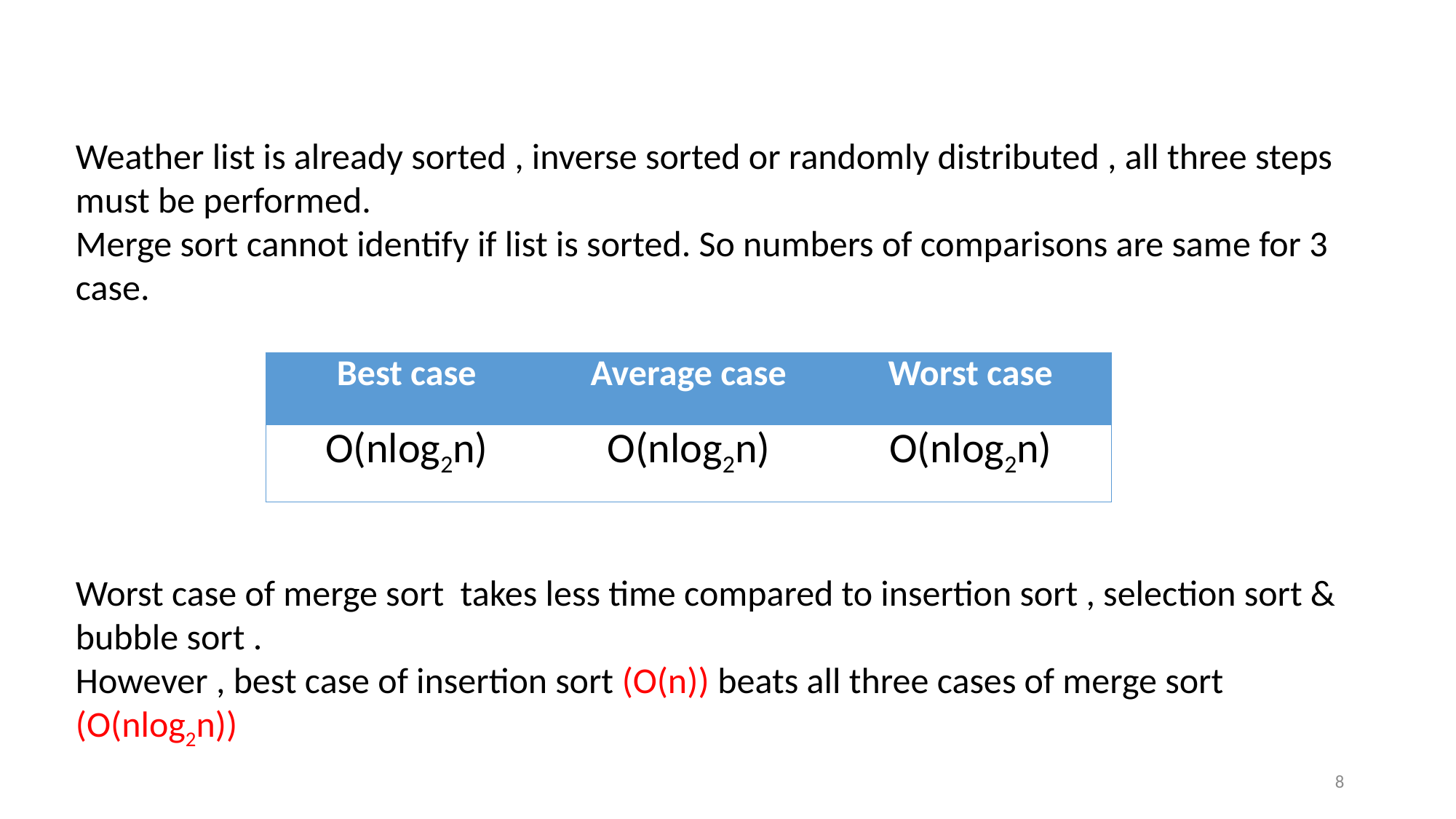

Weather list is already sorted , inverse sorted or randomly distributed , all three steps must be performed.
Merge sort cannot identify if list is sorted. So numbers of comparisons are same for 3 case.

Worst case of merge sort  takes less time compared to insertion sort , selection sort & bubble sort .
However , best case of insertion sort (O(n)) beats all three cases of merge sort (O(nlog2n))
| Best case | Average case | Worst case |
| --- | --- | --- |
| O(nlog2n) | O(nlog2n) | O(nlog2n) |
8